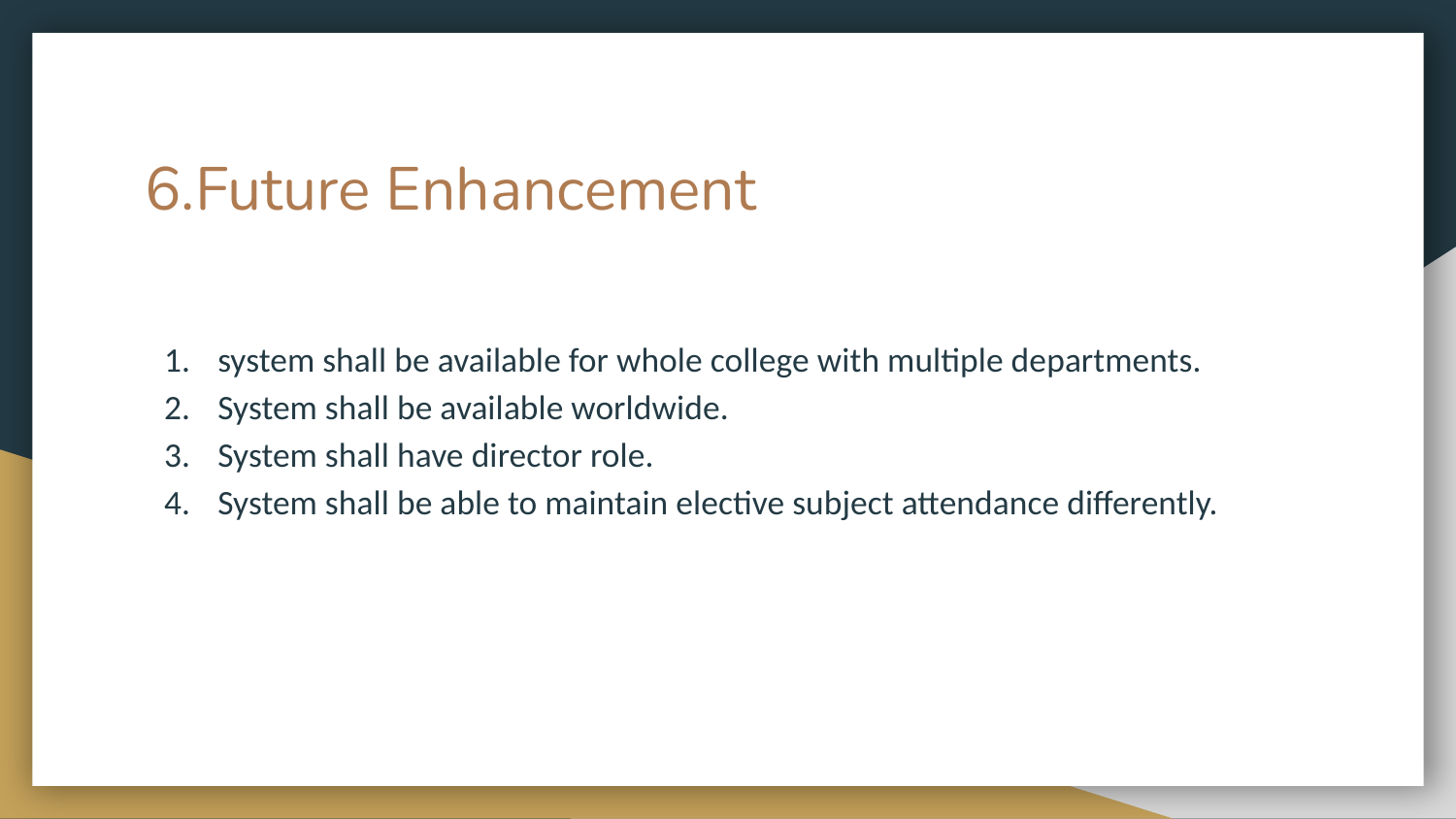

# 6.Future Enhancement
system shall be available for whole college with multiple departments.
System shall be available worldwide.
System shall have director role.
System shall be able to maintain elective subject attendance differently.